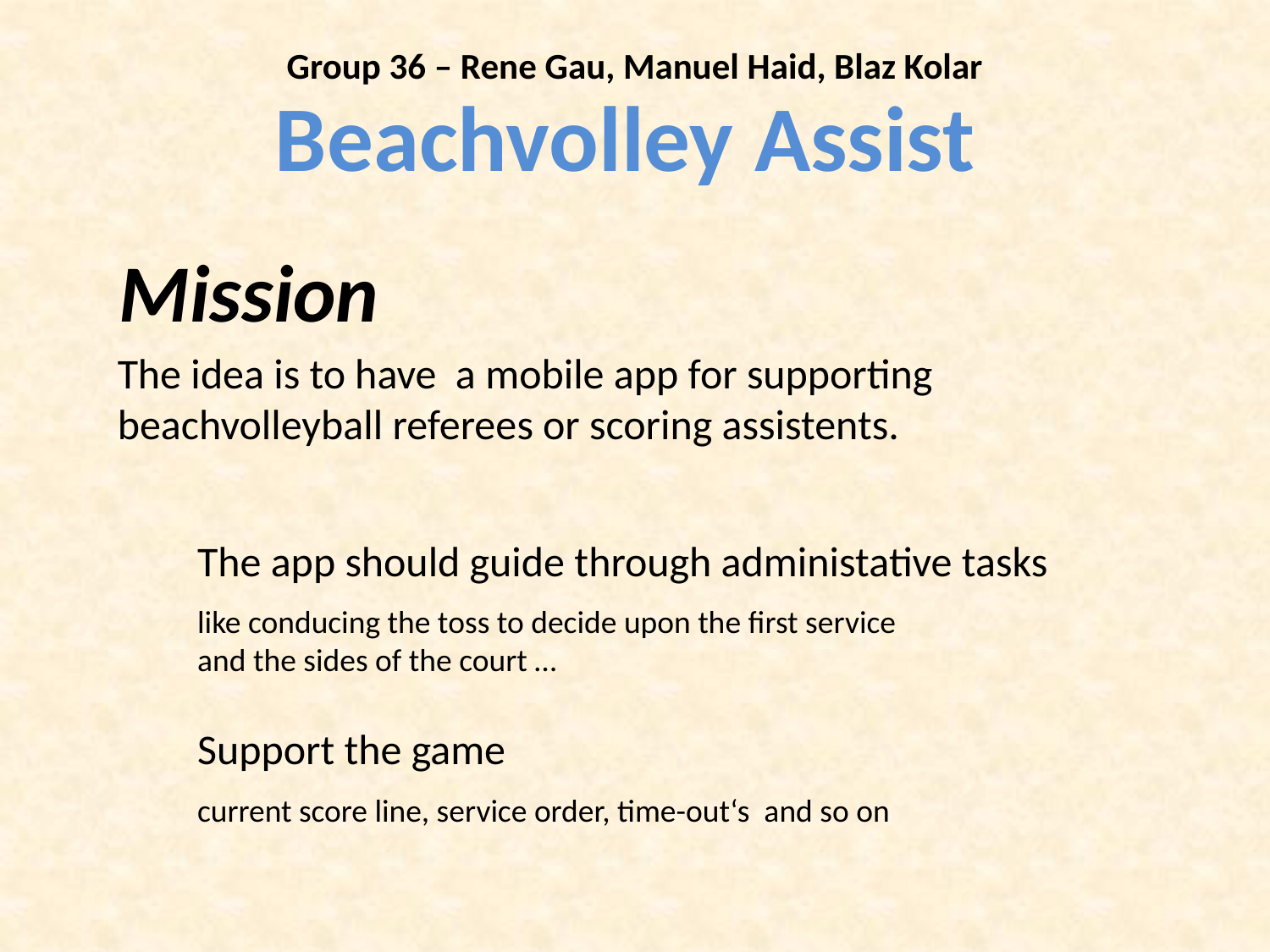

Group 36 – Rene Gau, Manuel Haid, Blaz Kolar
# Beachvolley Assist
Mission
The idea is to have  a mobile app for supporting beachvolleyball referees or scoring assistents.
The app should guide through administative tasks

like conducing the toss to decide upon the first service
and the sides of the court …
Support the game

current score line, service order, time-out‘s  and so on